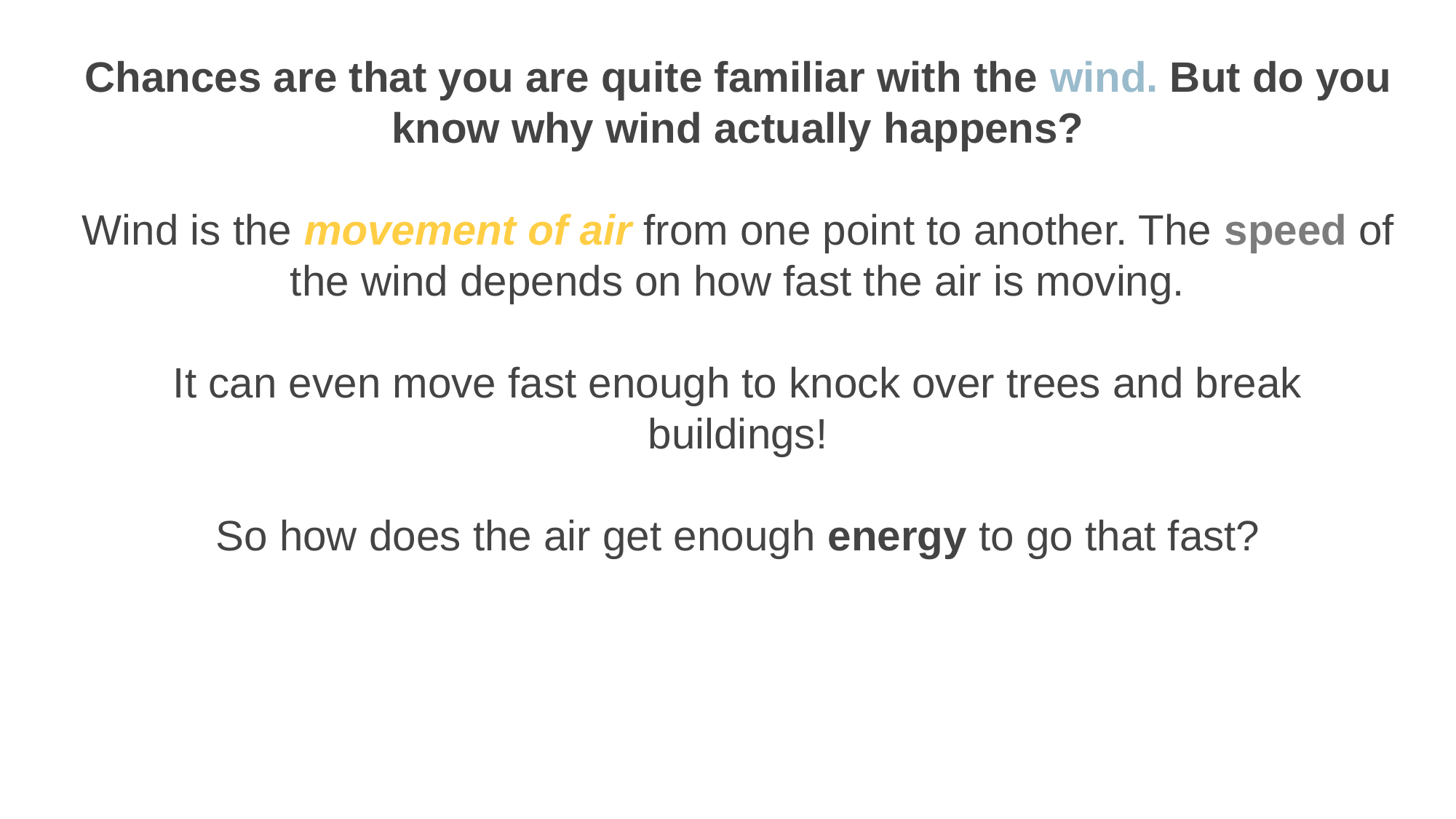

Chances are that you are quite familiar with the wind. But do you know why wind actually happens?

Wind is the movement of air from one point to another. The speed of the wind depends on how fast the air is moving.

It can even move fast enough to knock over trees and break buildings!

So how does the air get enough energy to go that fast?